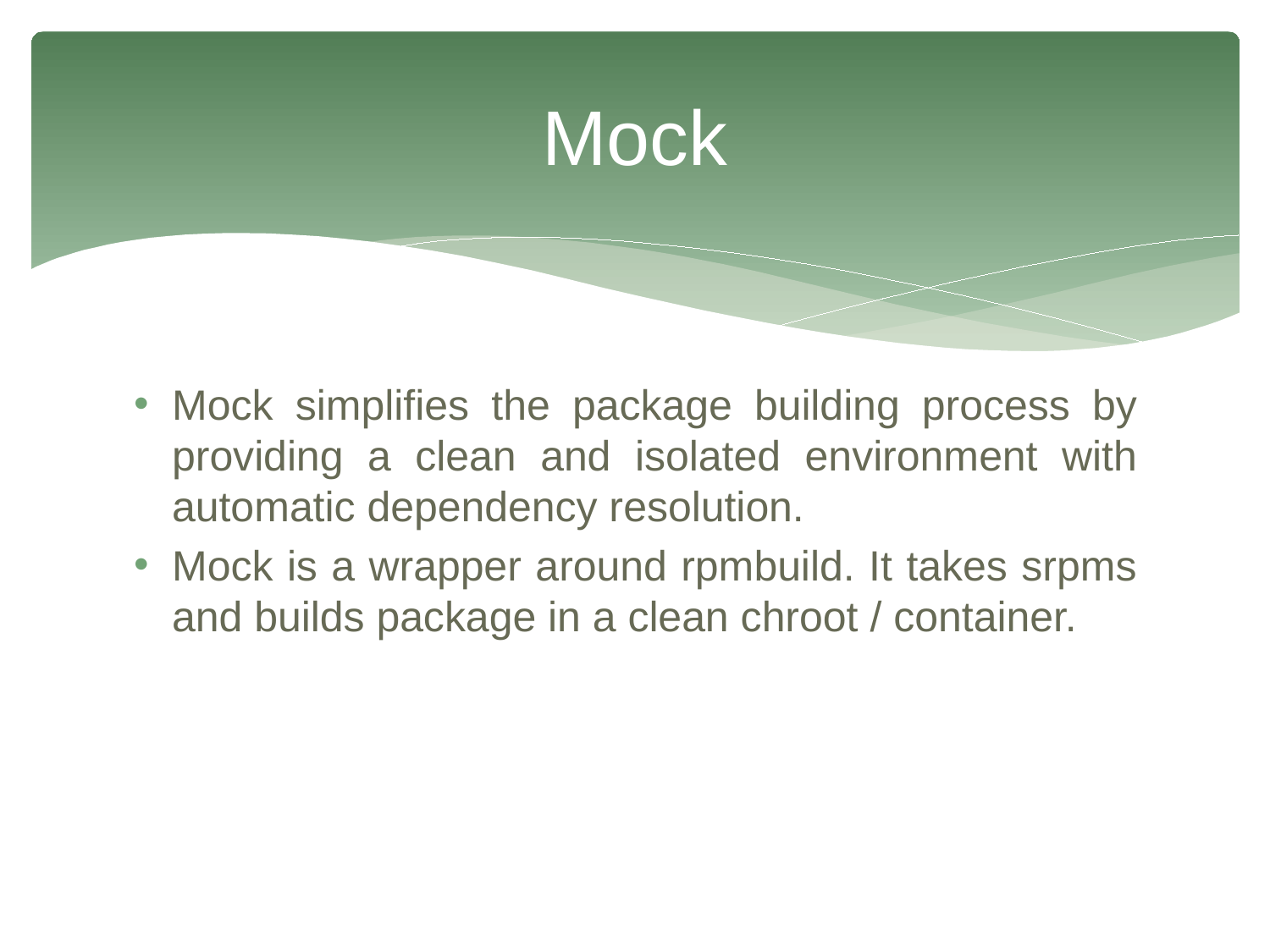

# Mock
Mock simplifies the package building process by providing a clean and isolated environment with automatic dependency resolution.
Mock is a wrapper around rpmbuild. It takes srpms and builds package in a clean chroot / container.